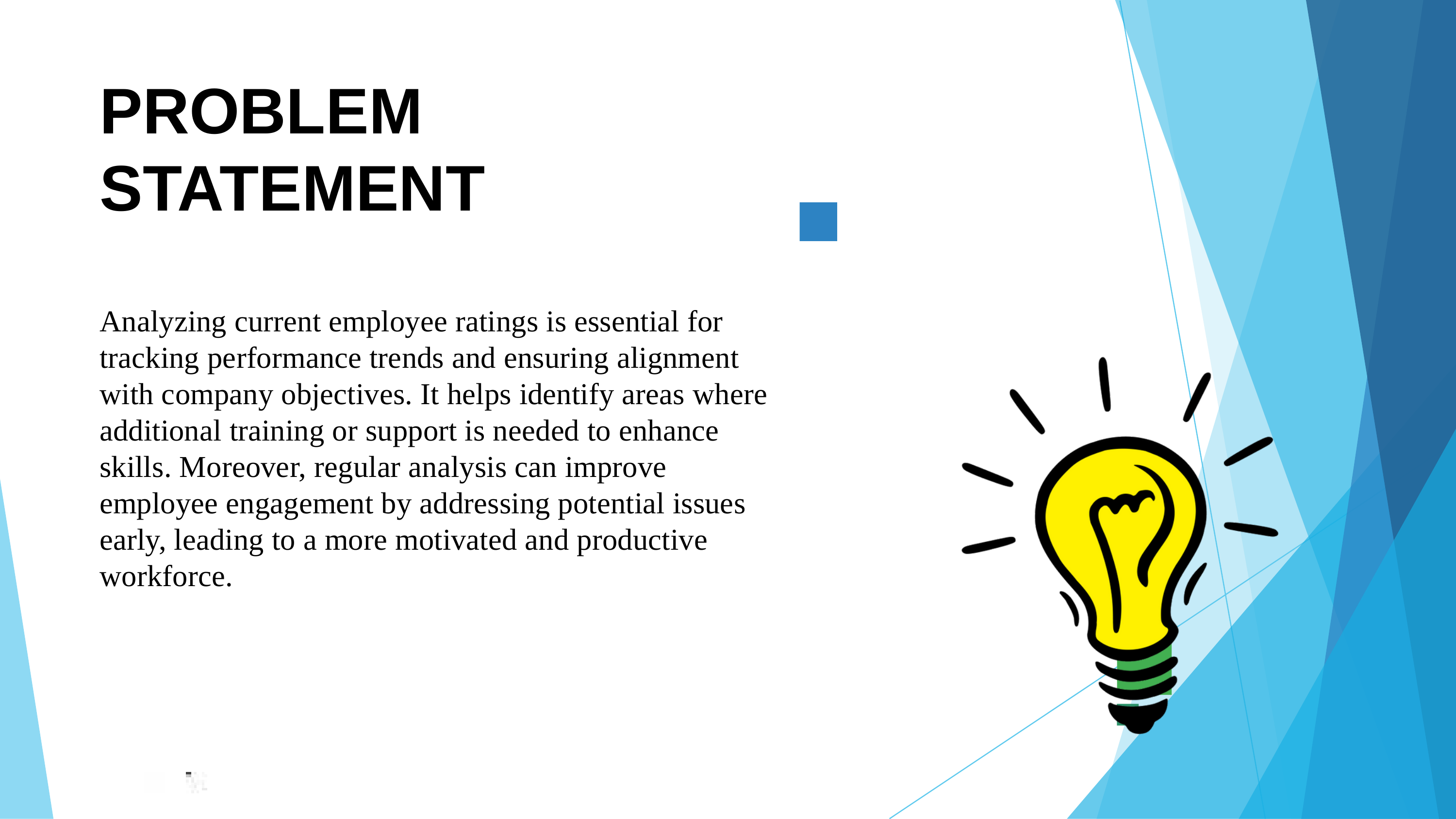

PROBLEM	STATEMENT

Analyzing current employee ratings is essential for tracking performance trends and ensuring alignment with company objectives. It helps identify areas where additional training or support is needed to enhance skills. Moreover, regular analysis can improve employee engagement by addressing potential issues early, leading to a more motivated and productive workforce.